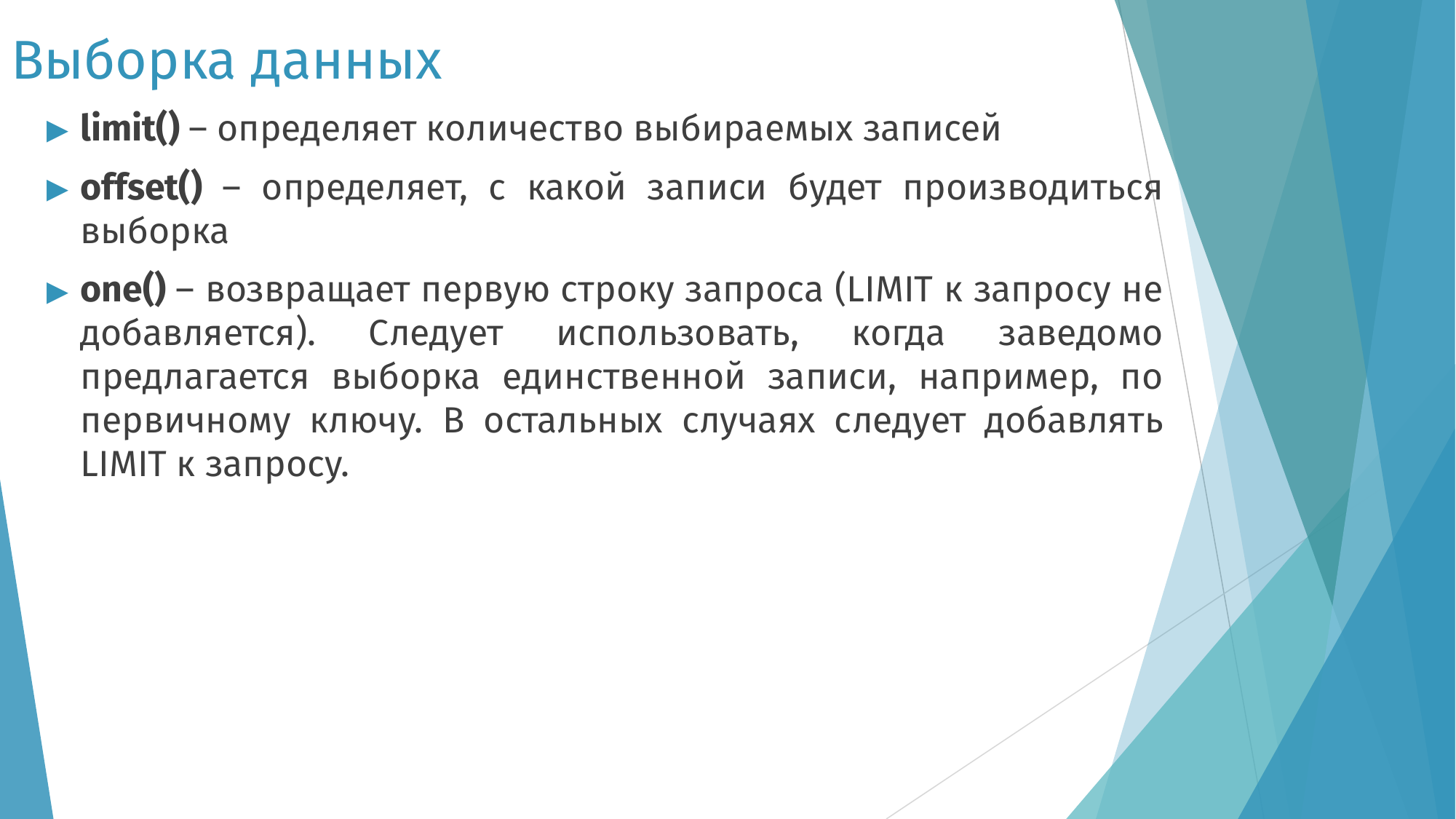

# Выборка данных
limit() – определяет количество выбираемых записей
offset() – определяет, с какой записи будет производиться выборка
one() – возвращает первую строку запроса (LIMIT к запросу не добавляется). Следует использовать, когда заведомо предлагается выборка единственной записи, например, по первичному ключу. В остальных случаях следует добавлять LIMIT к запросу.